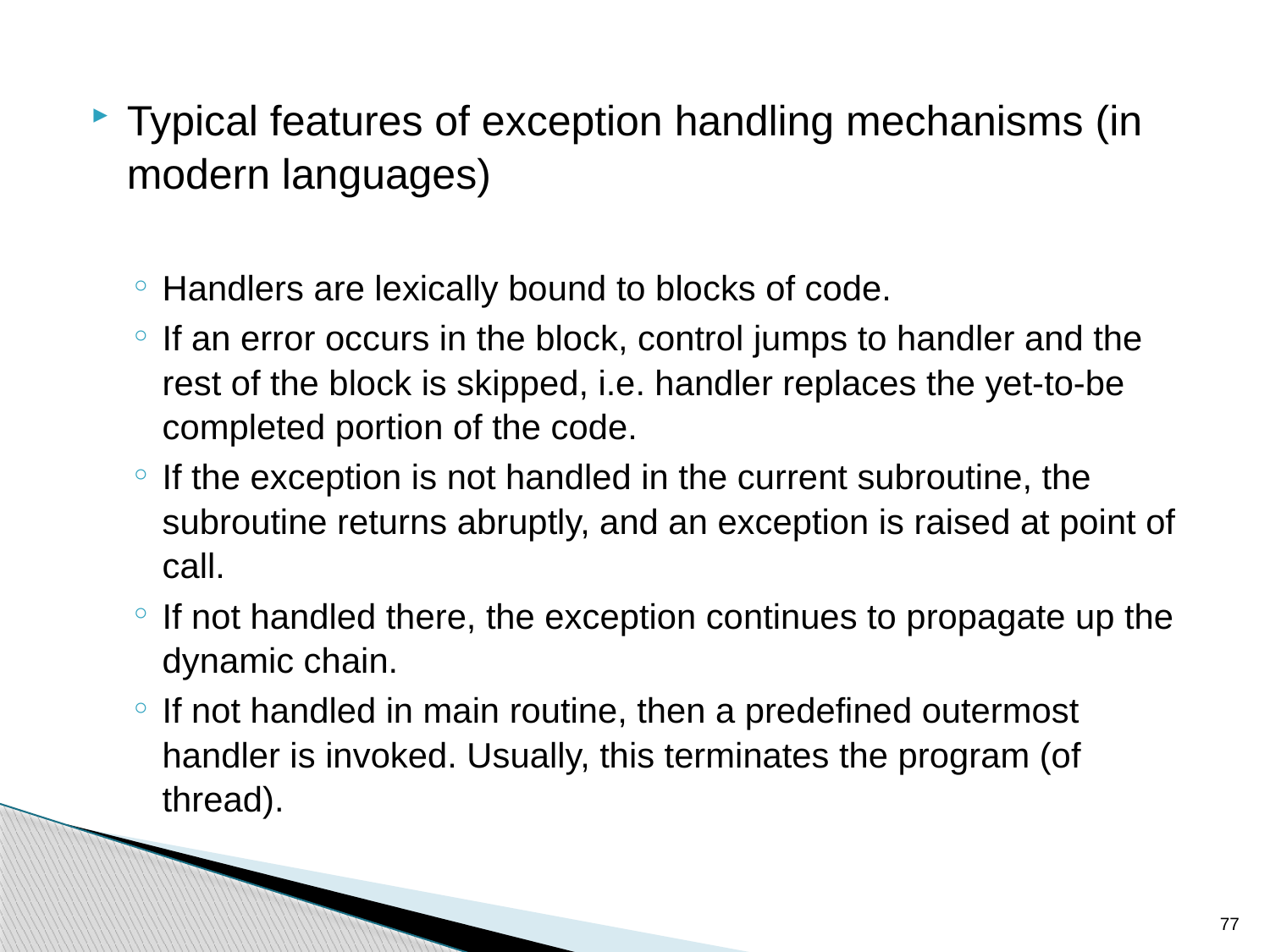

Typical features of exception handling mechanisms (in modern languages)

Handlers are lexically bound to blocks of code.
If an error occurs in the block, control jumps to handler and the rest of the block is skipped, i.e. handler replaces the yet-to-be completed portion of the code.
If the exception is not handled in the current subroutine, the subroutine returns abruptly, and an exception is raised at point of call.
If not handled there, the exception continues to propagate up the dynamic chain.
If not handled in main routine, then a predefined outermost handler is invoked. Usually, this terminates the program (of thread).
77